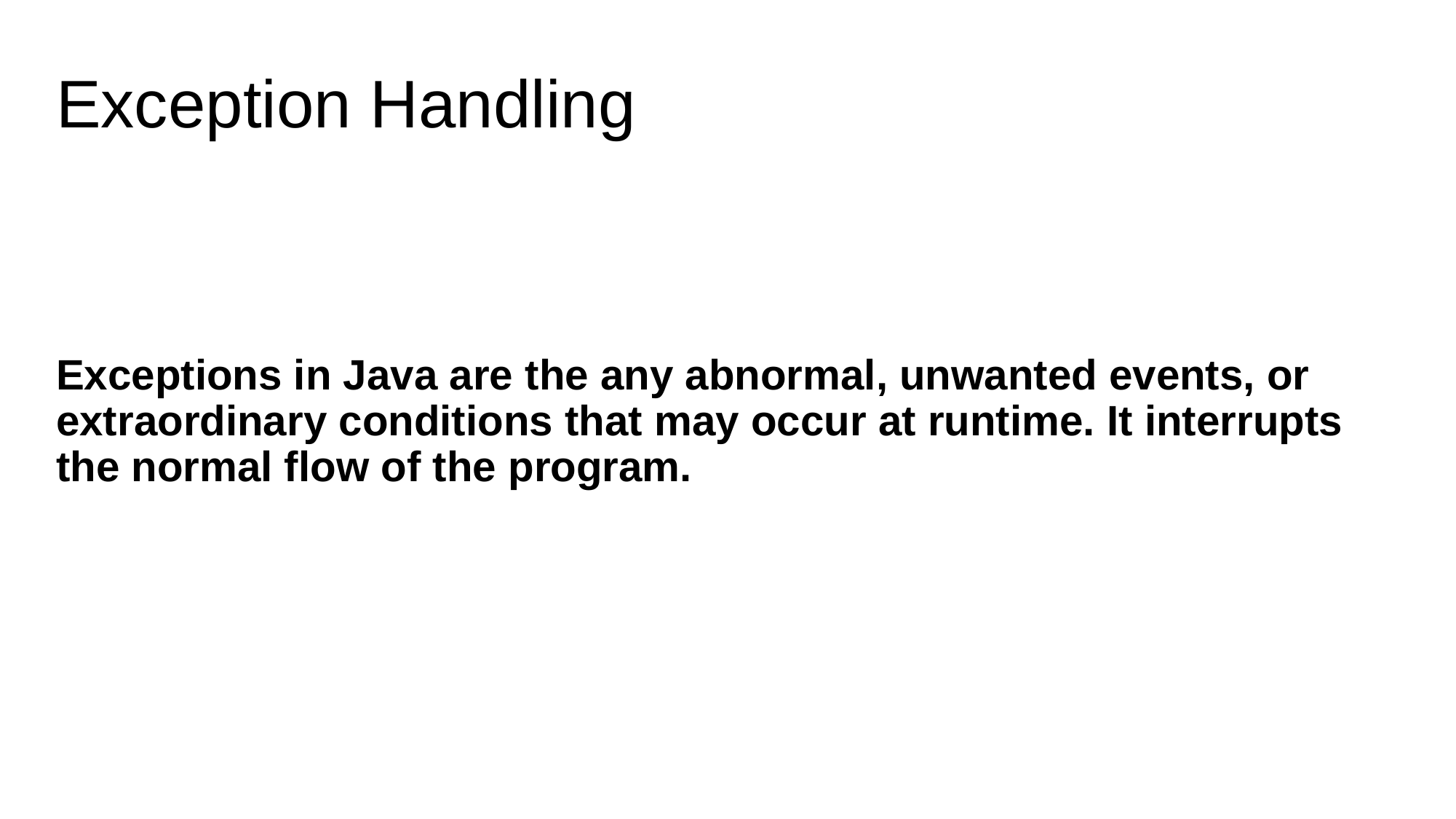

# Exception Handling

Exceptions in Java are the any abnormal, unwanted events, or extraordinary conditions that may occur at runtime. It interrupts the normal flow of the program.